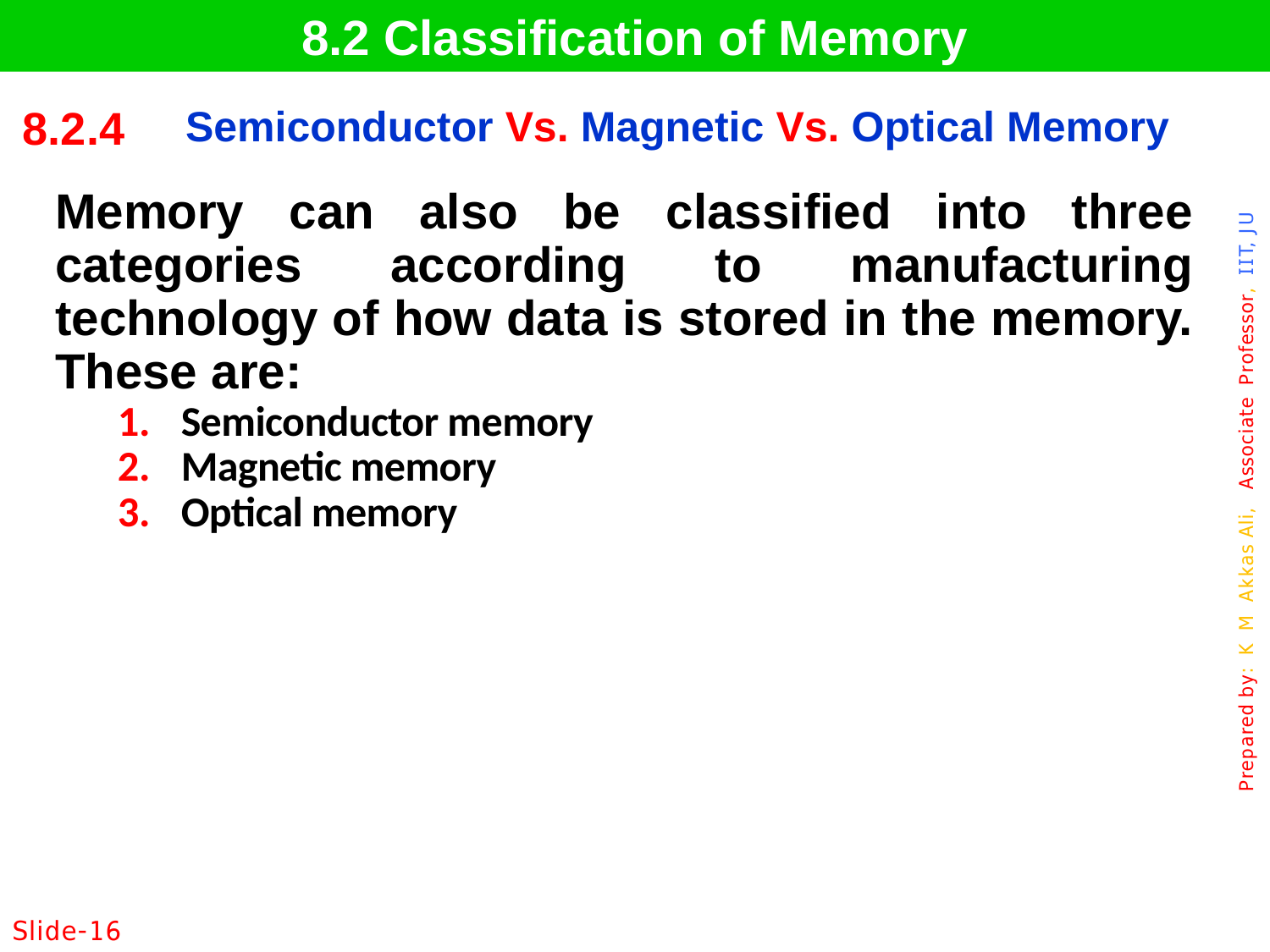

8.2 Classification of Memory
| 8.2.4 | Semiconductor Vs. Magnetic Vs. Optical Memory |
| --- | --- |
Memory can also be classified into three categories according to manufacturing technology of how data is stored in the memory.
These are:
Semiconductor memory
Magnetic memory
Optical memory
Slide-16